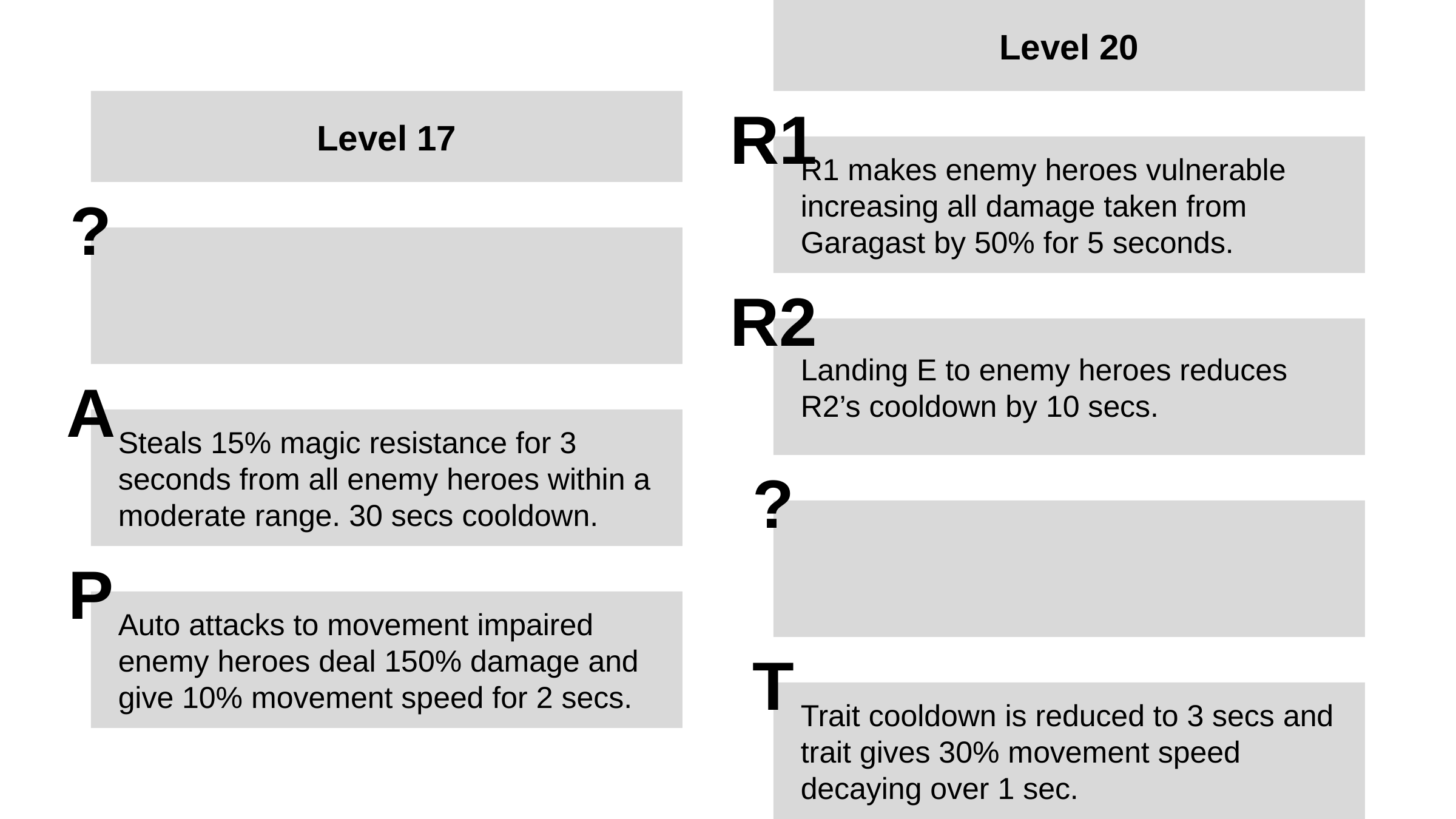

Level 20
Level 17
R1
R1 makes enemy heroes vulnerable increasing all damage taken from Garagast by 50% for 5 seconds.
?

R2
Landing E to enemy heroes reduces R2’s cooldown by 10 secs.
A
Steals 15% magic resistance for 3 seconds from all enemy heroes within a moderate range. 30 secs cooldown.
?

P
Auto attacks to movement impaired enemy heroes deal 150% damage and give 10% movement speed for 2 secs.
T
Trait cooldown is reduced to 3 secs and trait gives 30% movement speed decaying over 1 sec.